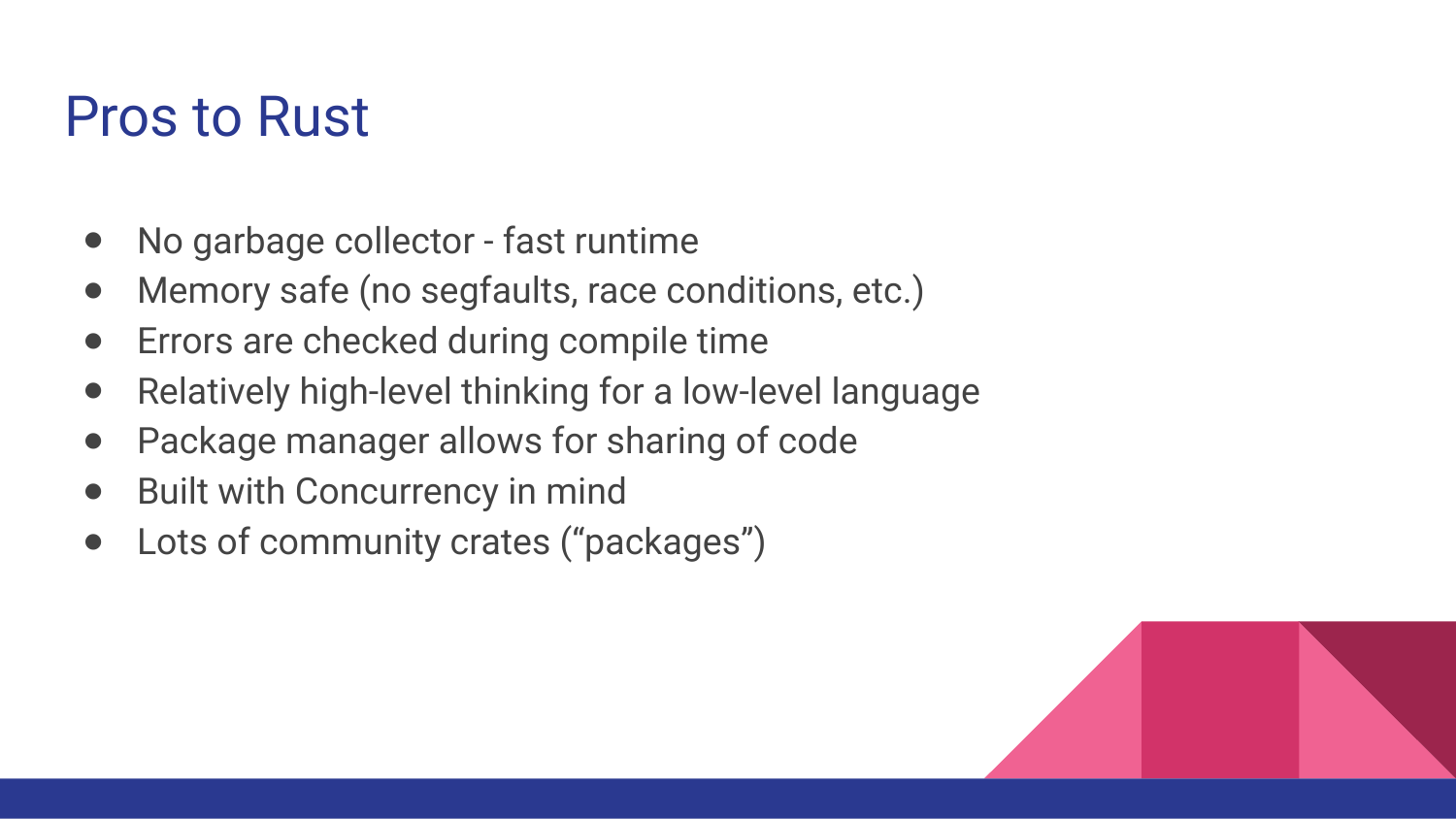

# Pros to Rust
No garbage collector - fast runtime
Memory safe (no segfaults, race conditions, etc.)
Errors are checked during compile time
Relatively high-level thinking for a low-level language
Package manager allows for sharing of code
Built with Concurrency in mind
Lots of community crates (“packages”)